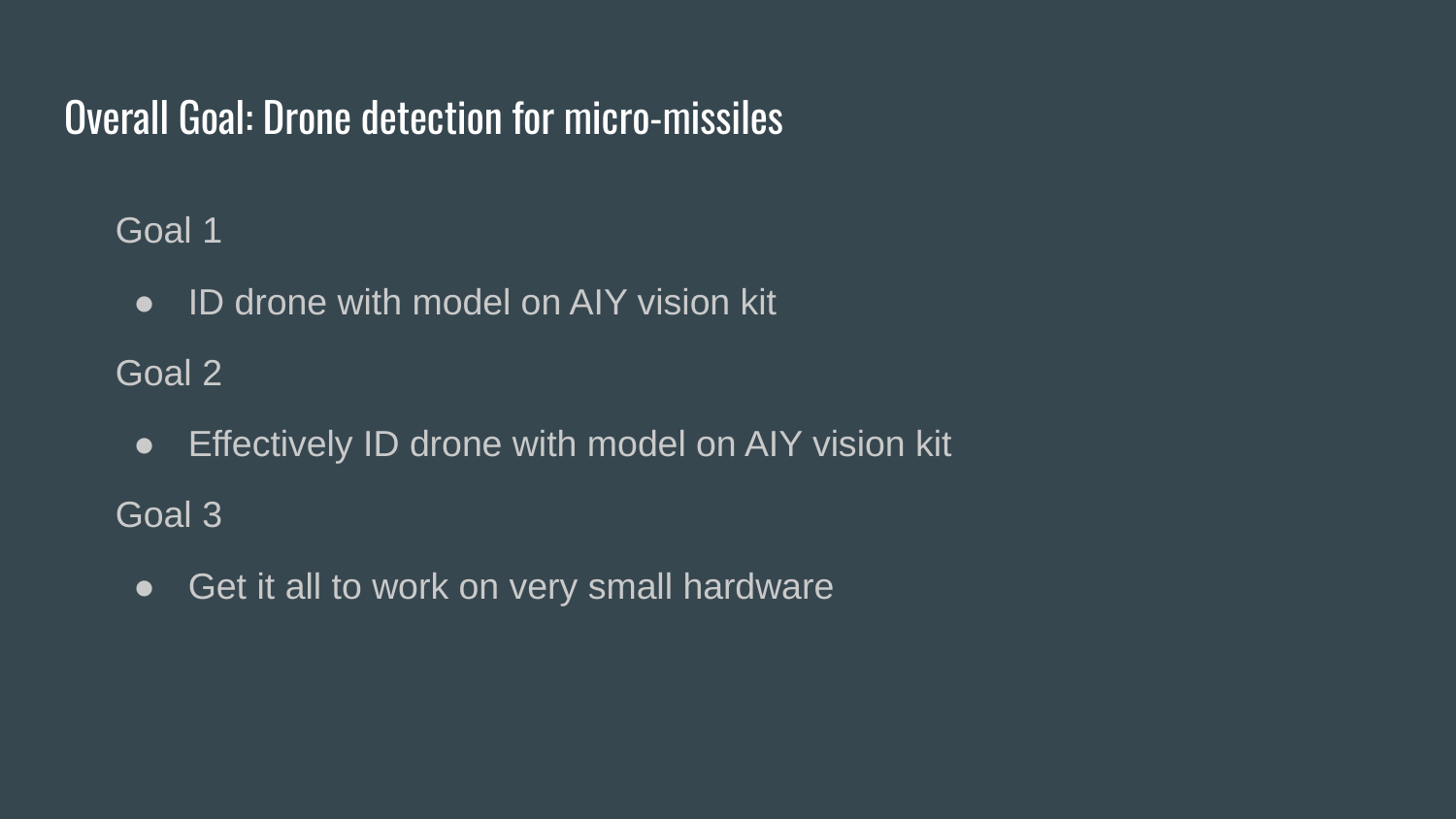

# Overall Goal: Drone detection for micro-missiles
Goal 1
ID drone with model on AIY vision kit
Goal 2
Effectively ID drone with model on AIY vision kit
Goal 3
Get it all to work on very small hardware